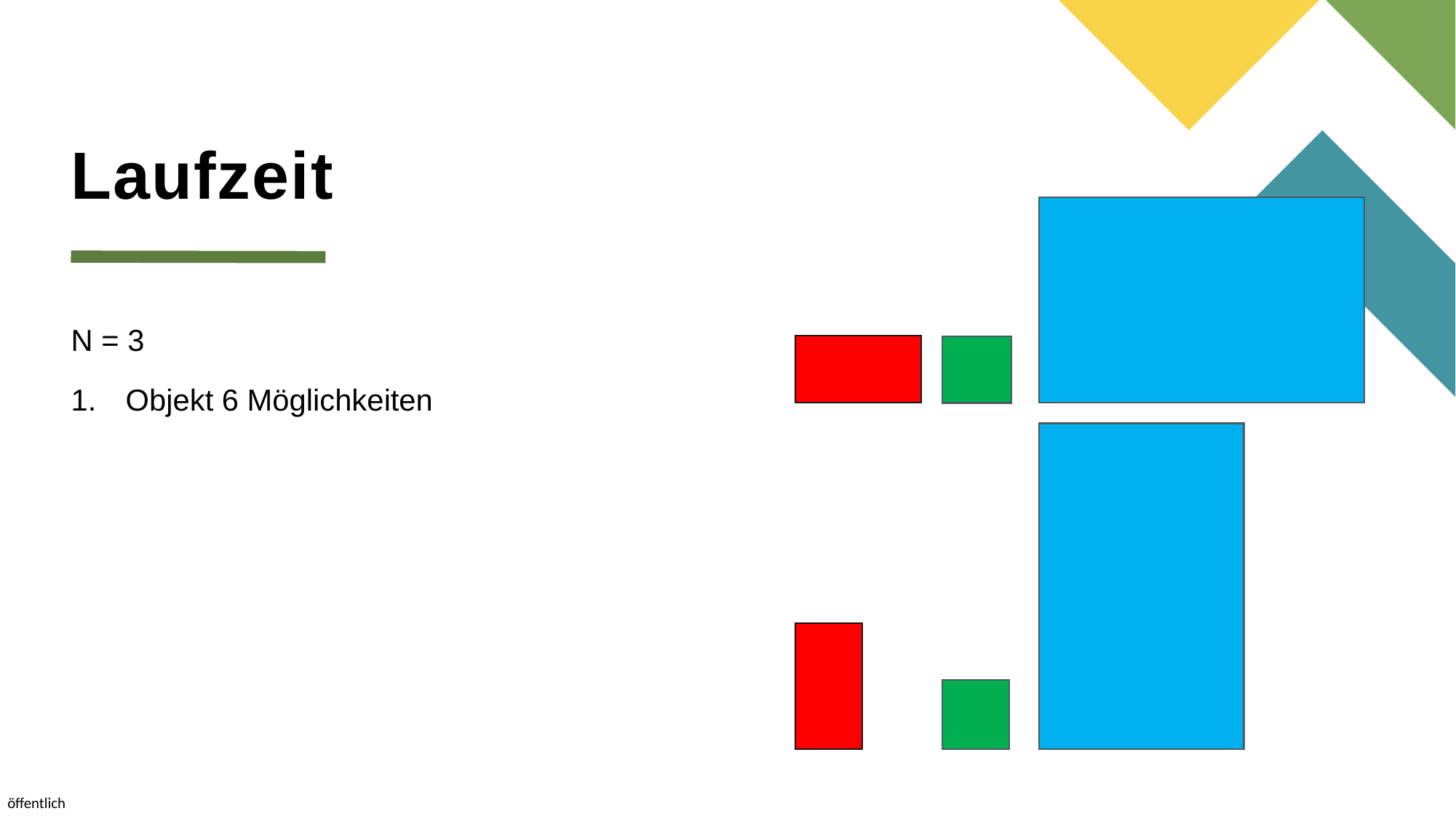

# Laufzeit

N = 3
Objekt 6 Möglichkeiten